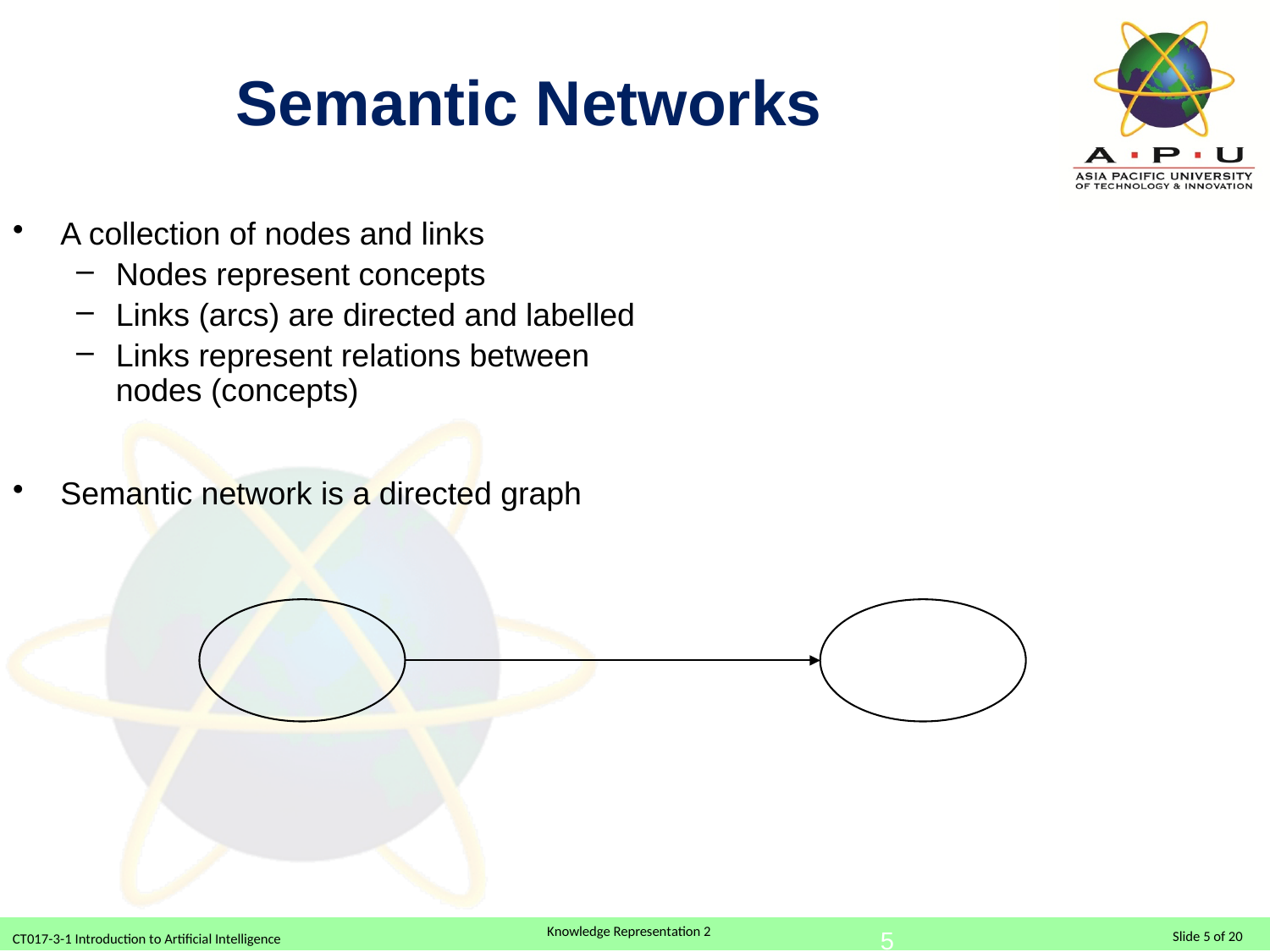

# Semantic Networks

A collection of nodes and links
Nodes represent concepts
Links (arcs) are directed and labelled
Links represent relations between nodes (concepts)

Semantic network is a directed graph

5